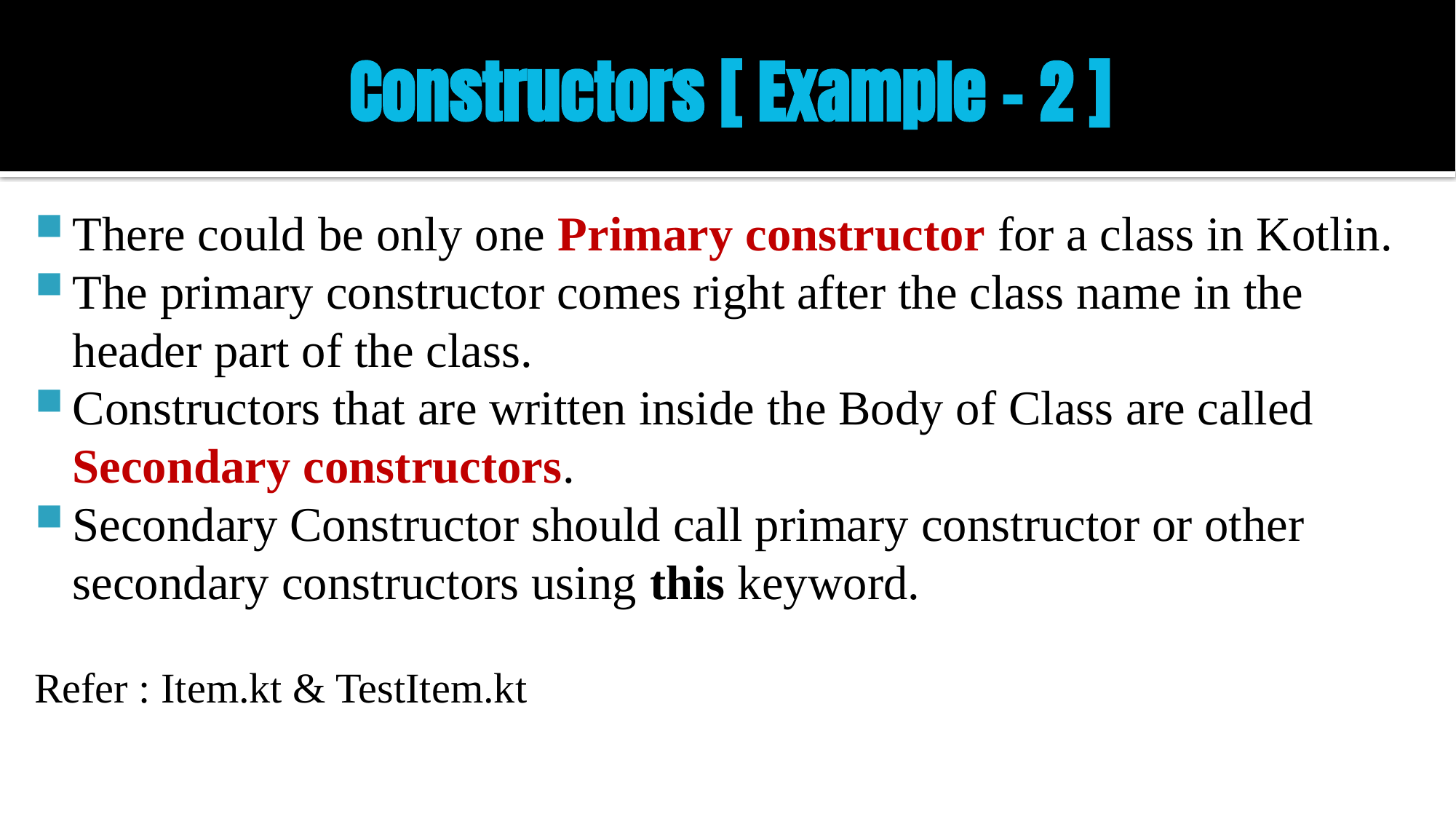

# Constructors [ Example – 2 ]
There could be only one Primary constructor for a class in Kotlin.
The primary constructor comes right after the class name in the header part of the class.
Constructors that are written inside the Body of Class are called Secondary constructors.
Secondary Constructor should call primary constructor or other secondary constructors using this keyword.

Refer : Item.kt & TestItem.kt